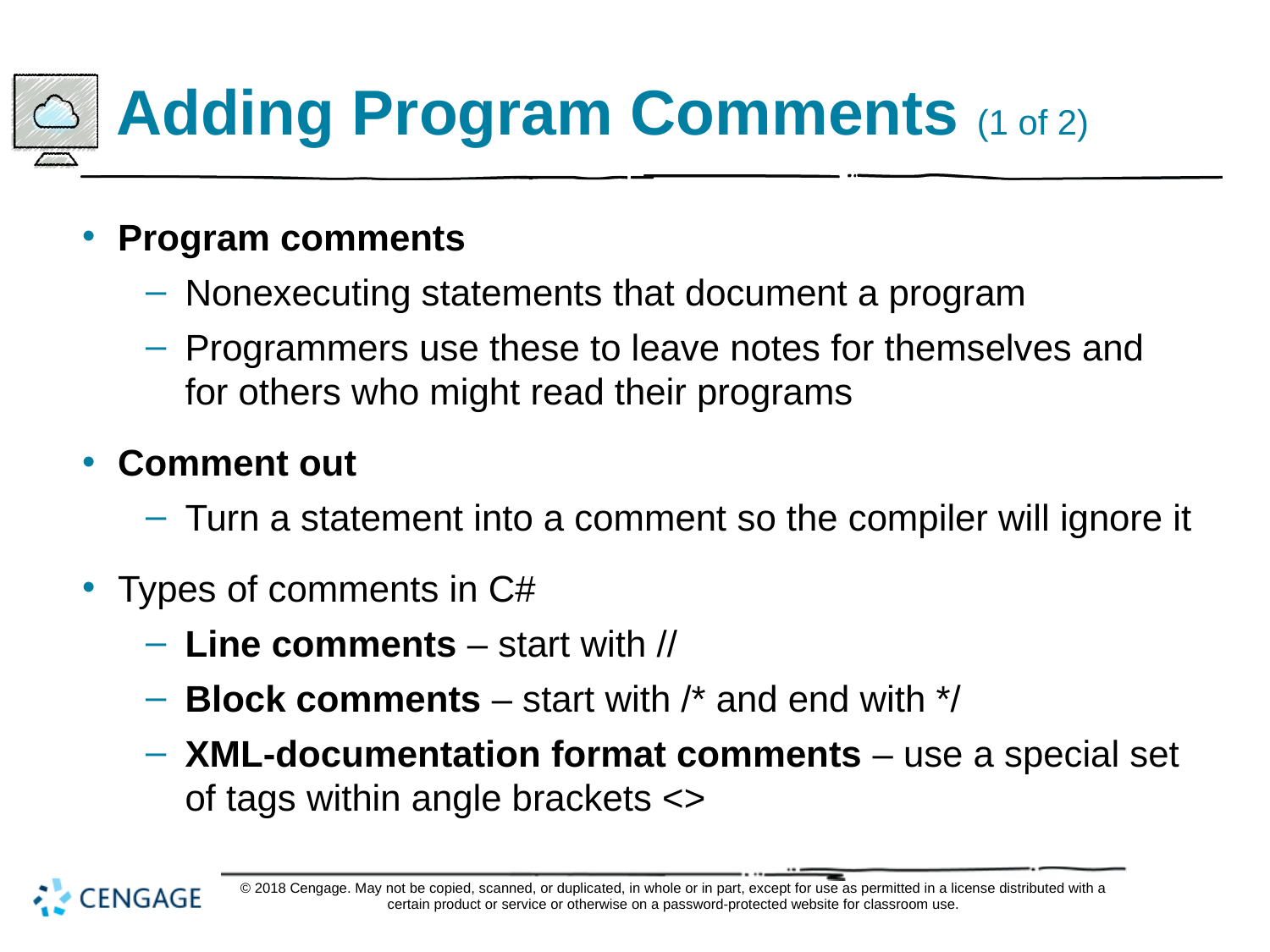

# Adding Program Comments (1 of 2)
Program comments
Nonexecuting statements that document a program
Programmers use these to leave notes for themselves and for others who might read their programs
Comment out
Turn a statement into a comment so the compiler will ignore it
Types of comments in C#
Line comments – start with //
Block comments – start with /* and end with */
XML-documentation format comments – use a special set of tags within angle brackets <>
© 2018 Cengage. May not be copied, scanned, or duplicated, in whole or in part, except for use as permitted in a license distributed with a certain product or service or otherwise on a password-protected website for classroom use.